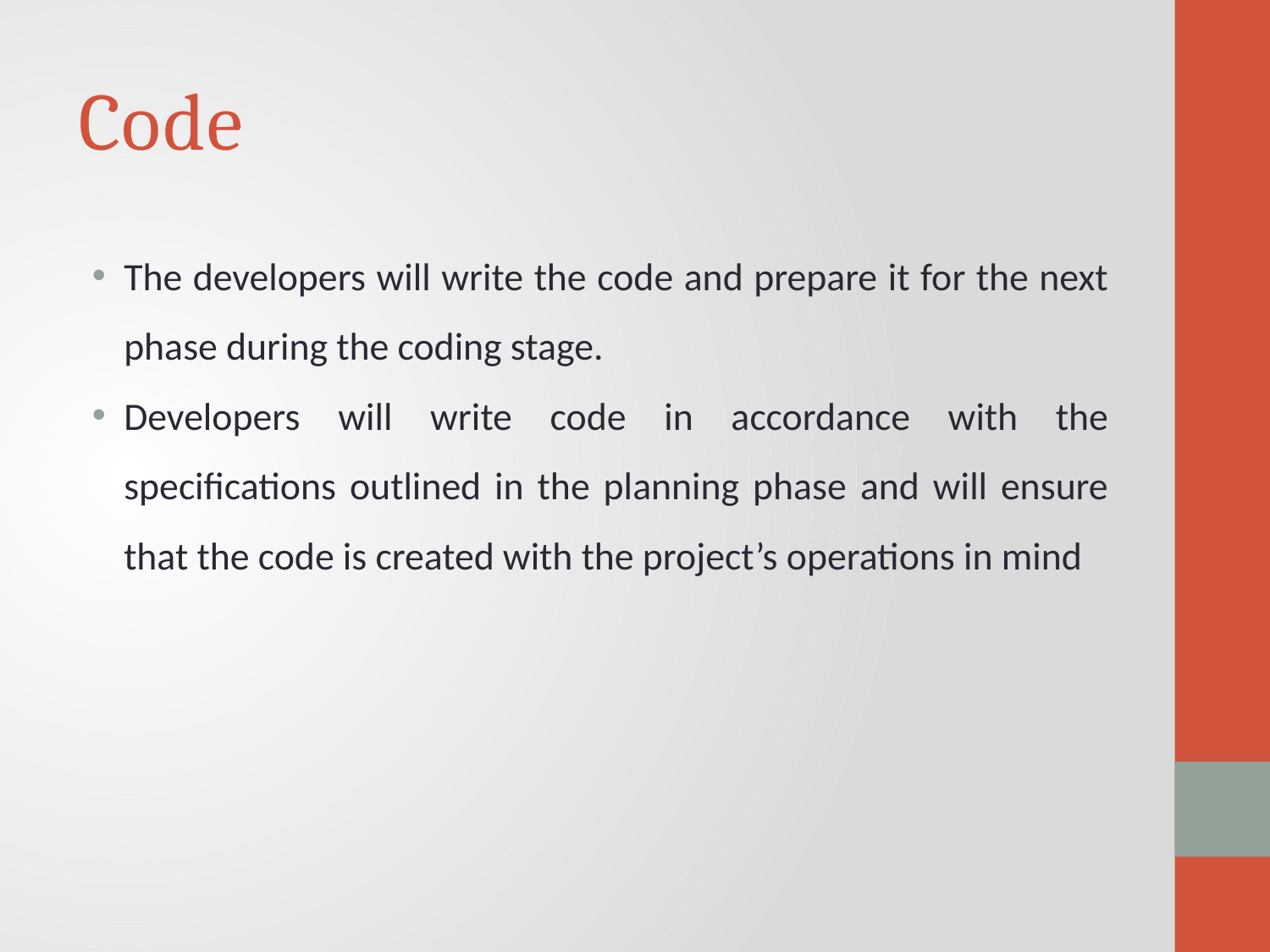

# Code
The developers will write the code and prepare it for the next phase during the coding stage.
Developers will write code in accordance with the specifications outlined in the planning phase and will ensure that the code is created with the project’s operations in mind